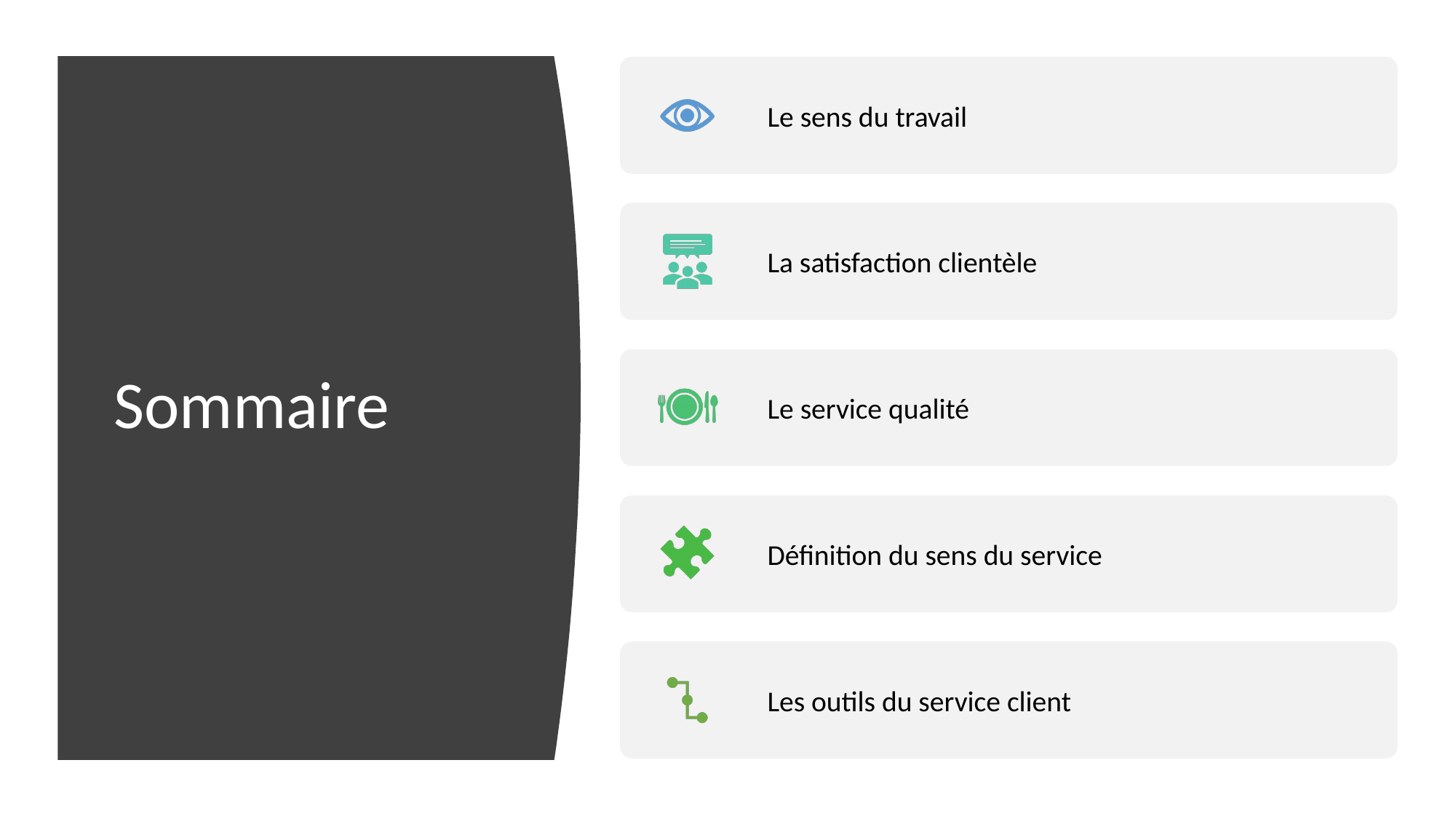

Le sens du travail
La satisfaction clientèle
Le service qualité
Définition du sens du service
Les outils du service client

# Sommaire